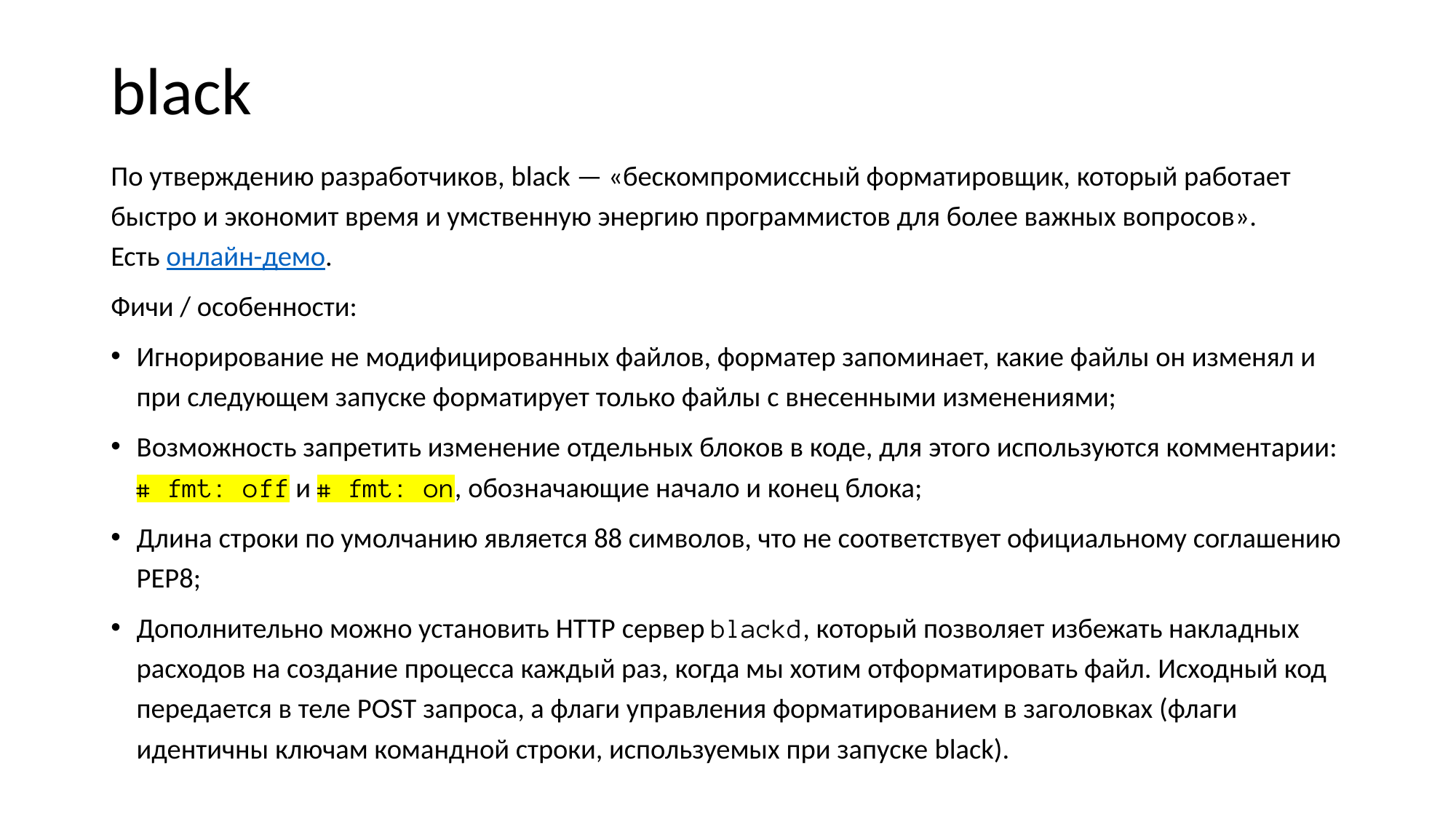

# black
По утверждению разработчиков, black — «бескомпромиссный форматировщик, который работает быстро и экономит время и умственную энергию программистов для более важных вопросов».
Есть онлайн-демо.
Фичи / особенности:
Игнорирование не модифицированных файлов, форматер запоминает, какие файлы он изменял и при следующем запуске форматирует только файлы с внесенными изменениями;
Возможность запретить изменение отдельных блоков в коде, для этого используются комментарии: # fmt: off и # fmt: on, обозначающие начало и конец блока;
Длина строки по умолчанию является 88 символов, что не соответствует официальному соглашению PEP8;
Дополнительно можно установить HTTP сервер blackd, который позволяет избежать накладных расходов на создание процесса каждый раз, когда мы хотим отформатировать файл. Исходный код передается в теле POST запроса, а флаги управления форматированием в заголовках (флаги идентичны ключам командной строки, используемых при запуске black).